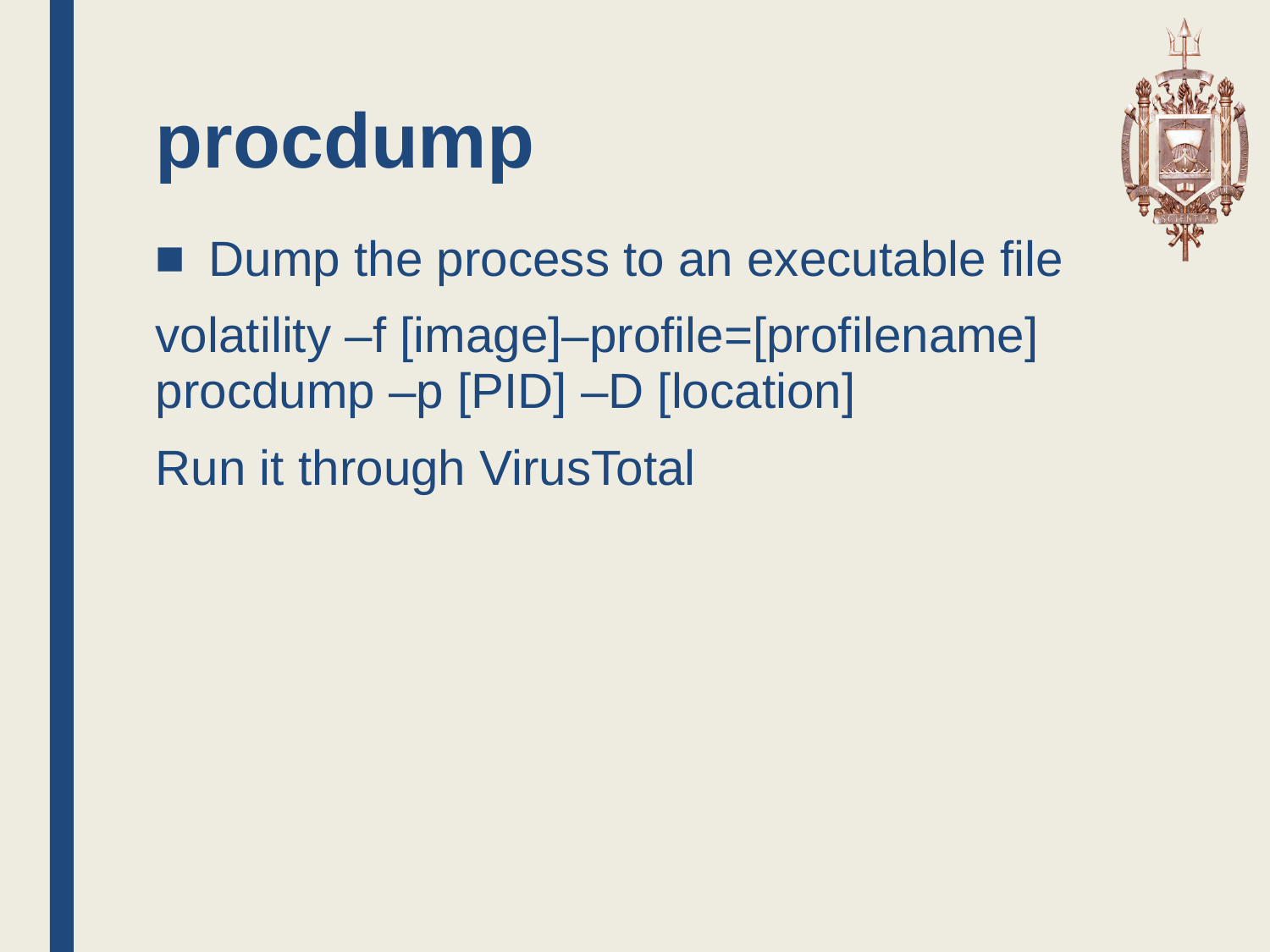

# procdump
Dump the process to an executable file
volatility –f [image]–profile=[profilename] procdump –p [PID] –D [location]
Run it through VirusTotal